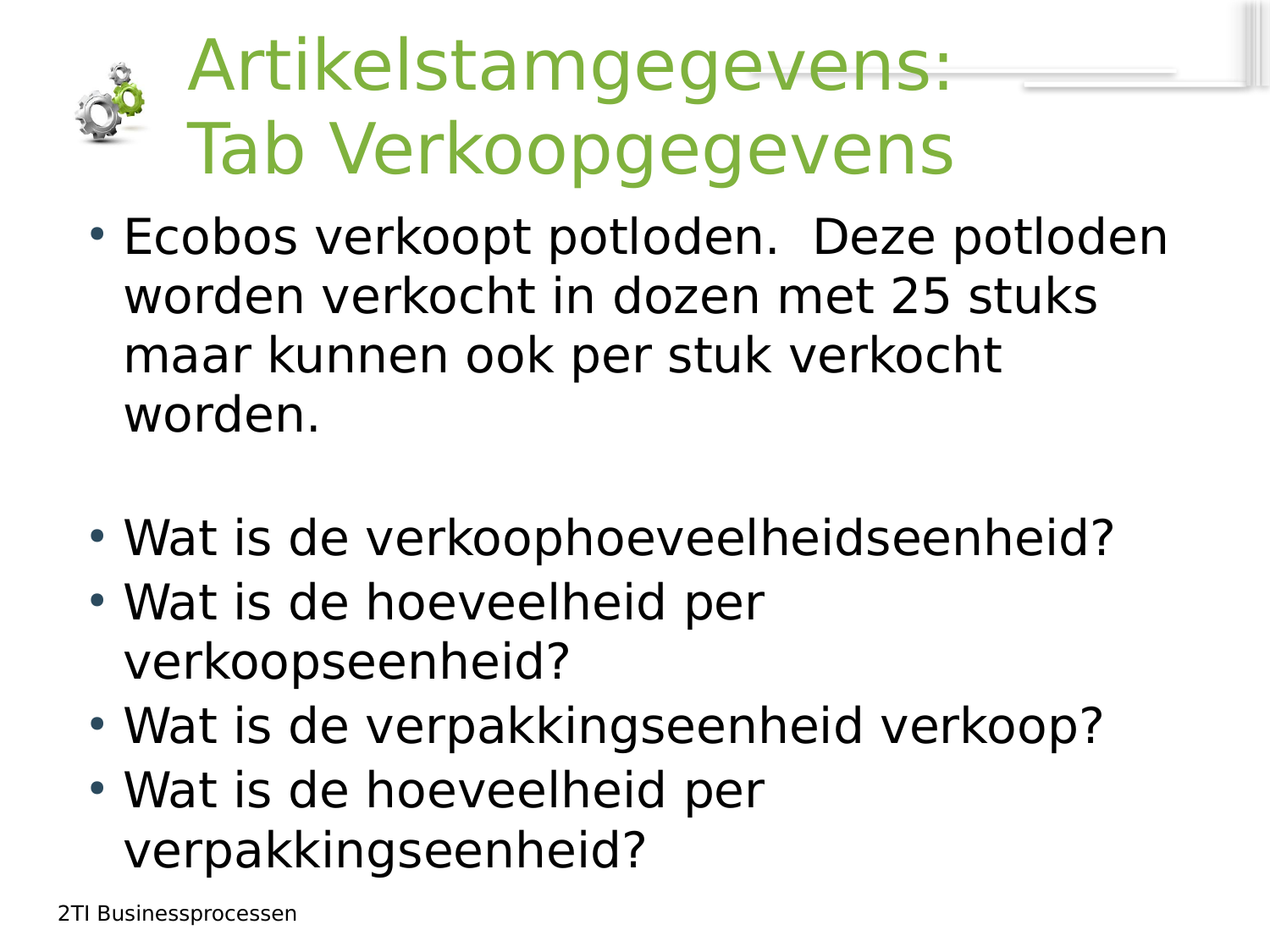

# Artikelstamgegevens: Tab Verkoopgegevens
Ecobos verkoopt potloden.  Deze potloden worden verkocht in dozen met 25 stuks maar kunnen ook per stuk verkocht worden.
Wat is de verkoophoeveelheidseenheid?
Wat is de hoeveelheid per verkoopseenheid?
Wat is de verpakkingseenheid verkoop?
Wat is de hoeveelheid per verpakkingseenheid?